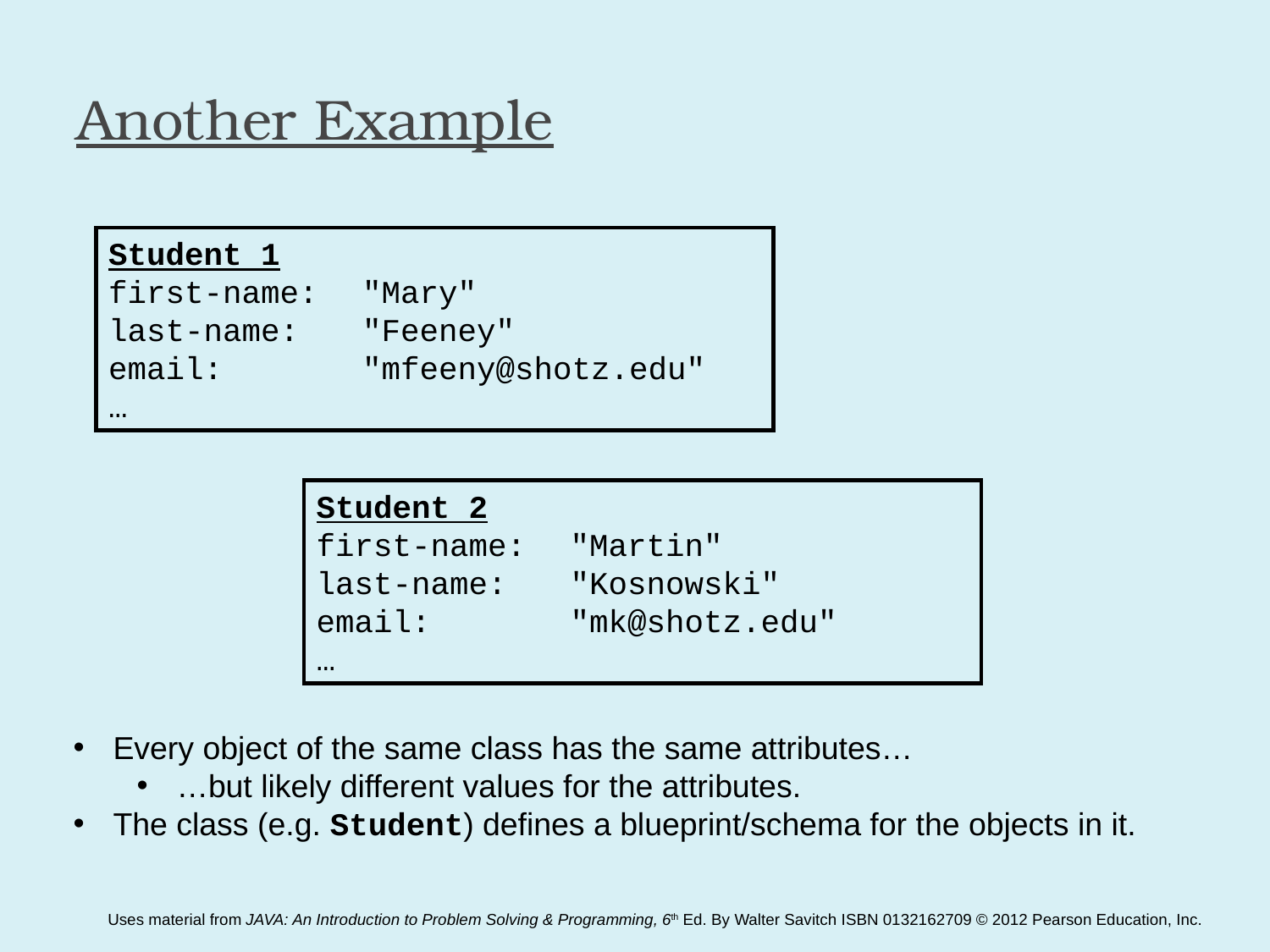

# Another Example
Student 1
first-name: 	"Mary"
last-name: 	"Feeney"
email: 	"mfeeny@shotz.edu"
…
Student 2
first-name: 	"Martin"
last-name: 	"Kosnowski"
email: 	"mk@shotz.edu"
…
Every object of the same class has the same attributes…
…but likely different values for the attributes.
The class (e.g. Student) defines a blueprint/schema for the objects in it.